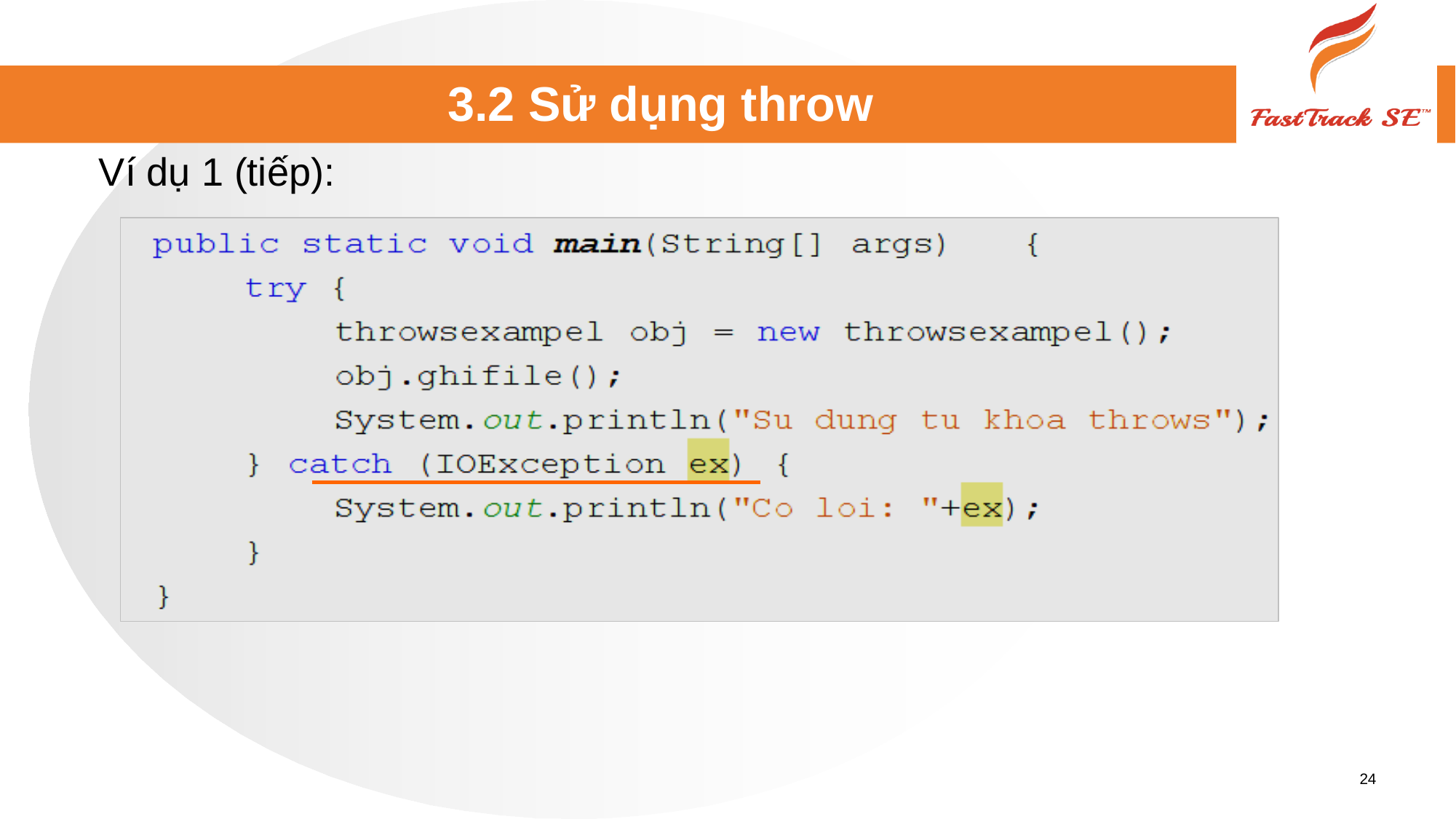

# 3.2 Sử dụng throw
Ví dụ 1 (tiếp):

24